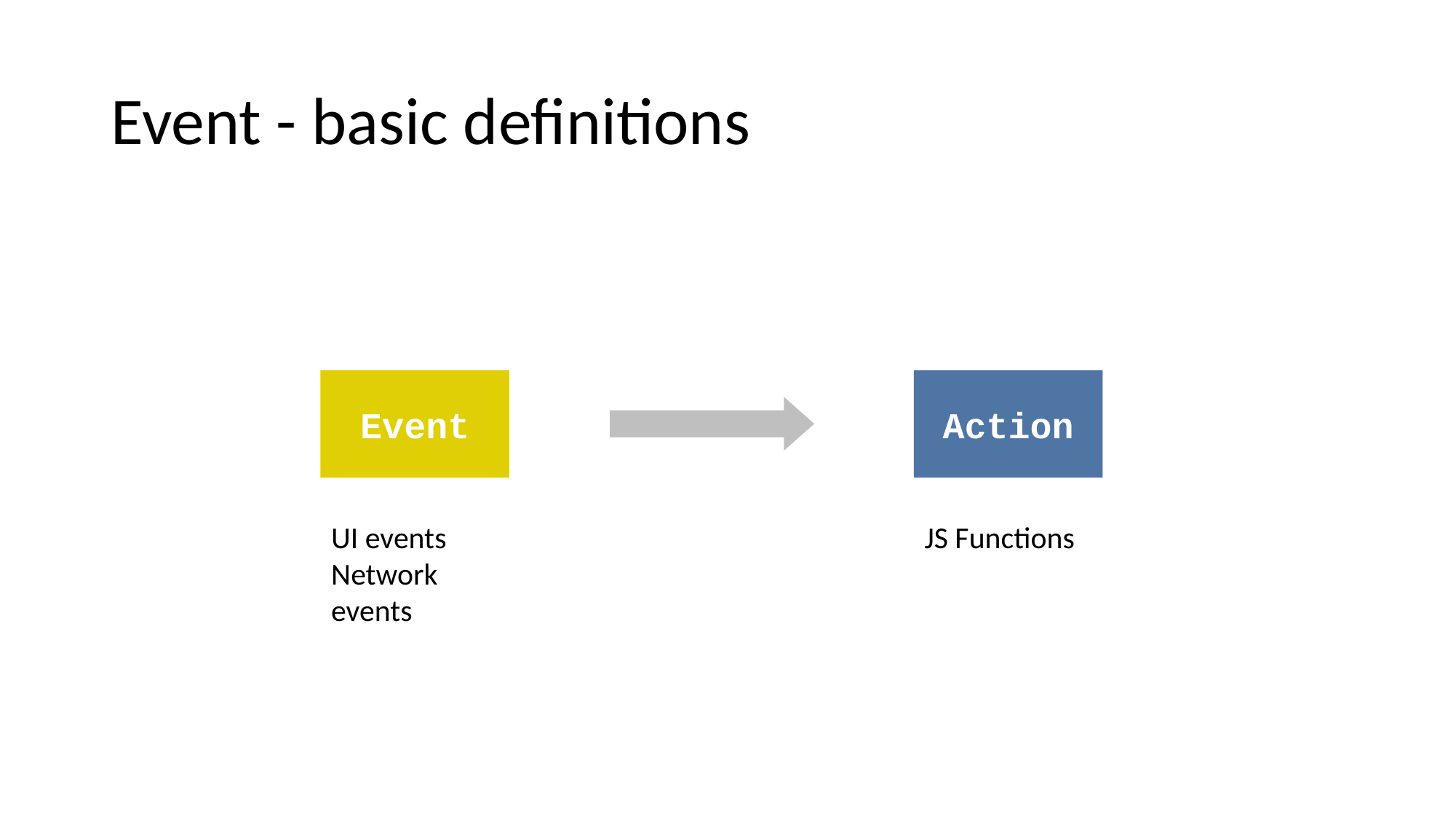

# Event - basic definitions
Event
Action

JS Functions
UI events
Network events